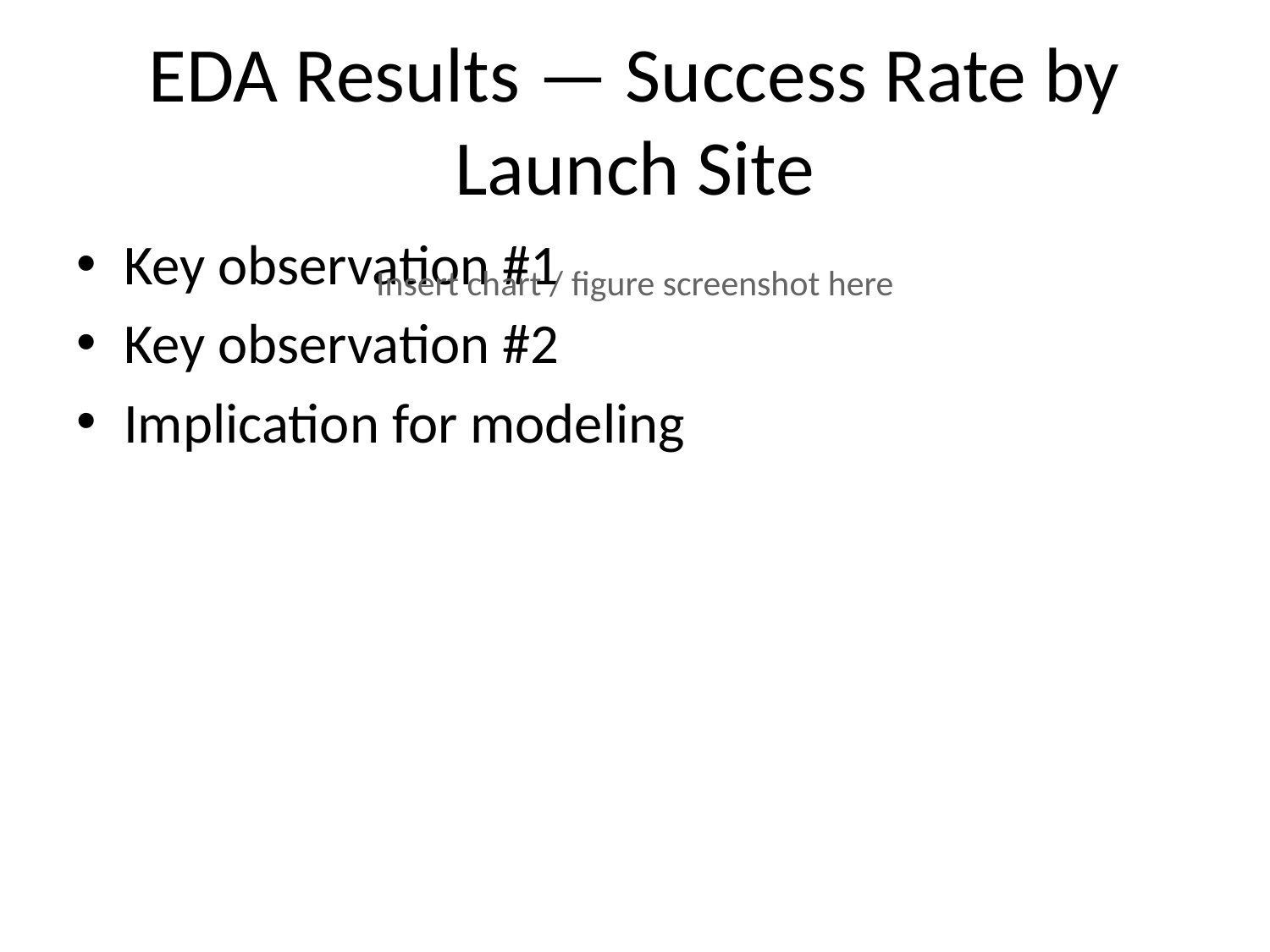

# EDA Results — Success Rate by Launch Site
Key observation #1
Key observation #2
Implication for modeling
Insert chart / figure screenshot here